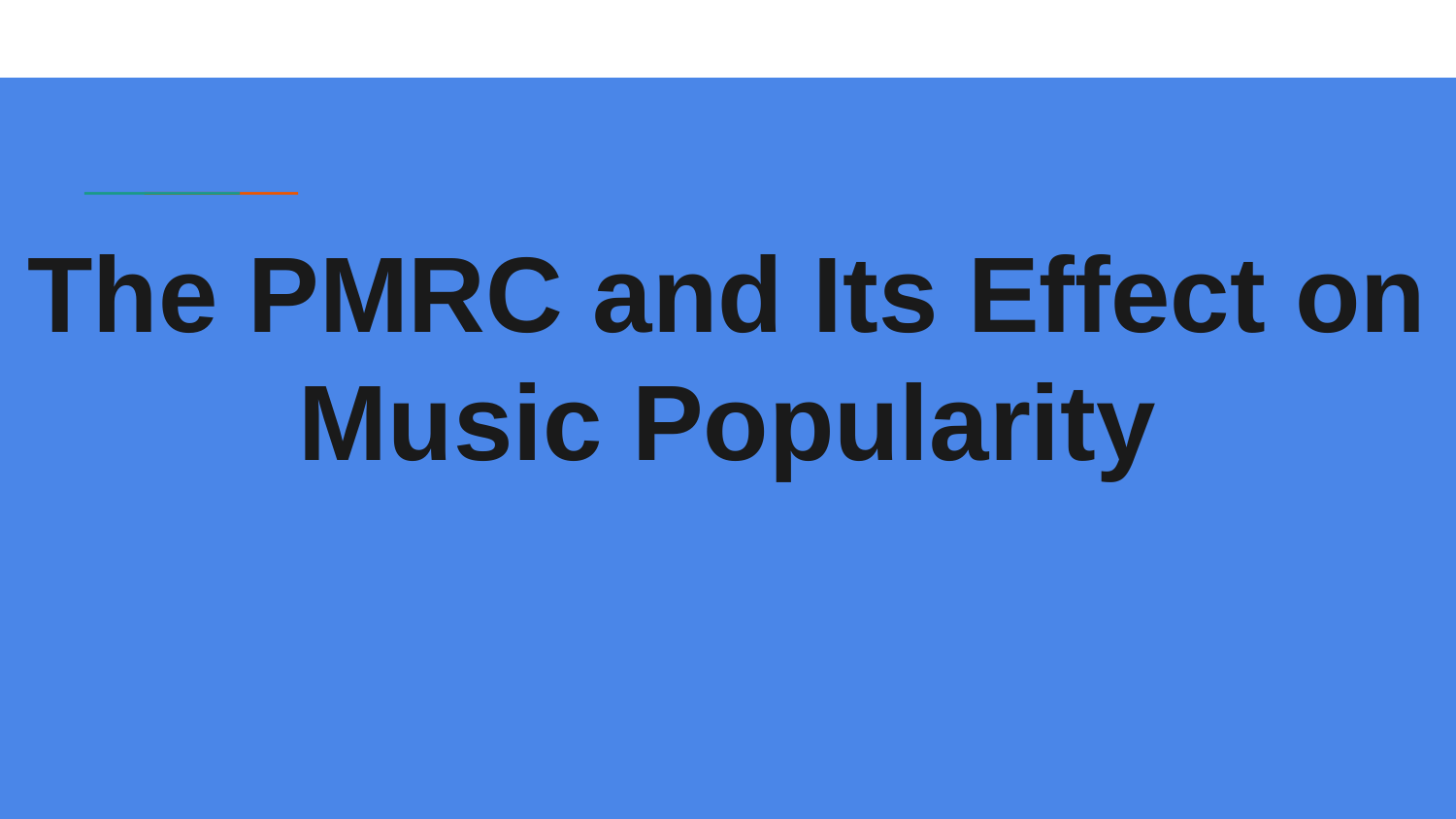

# The PMRC and Its Effect on Music Popularity